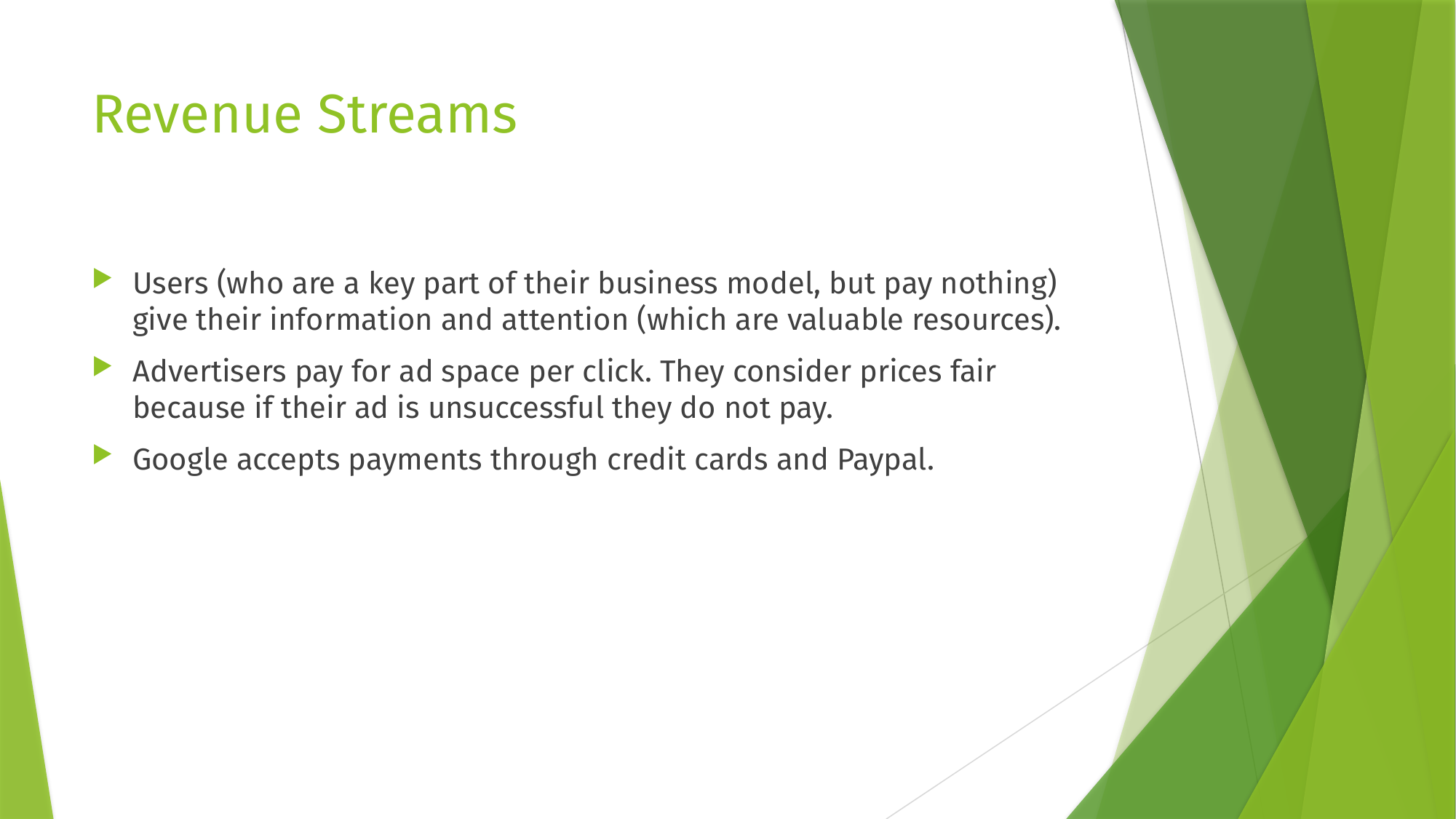

# Revenue Streams
Users (who are a key part of their business model, but pay nothing) give their information and attention (which are valuable resources).
Advertisers pay for ad space per click. They consider prices fair because if their ad is unsuccessful they do not pay.
Google accepts payments through credit cards and Paypal.